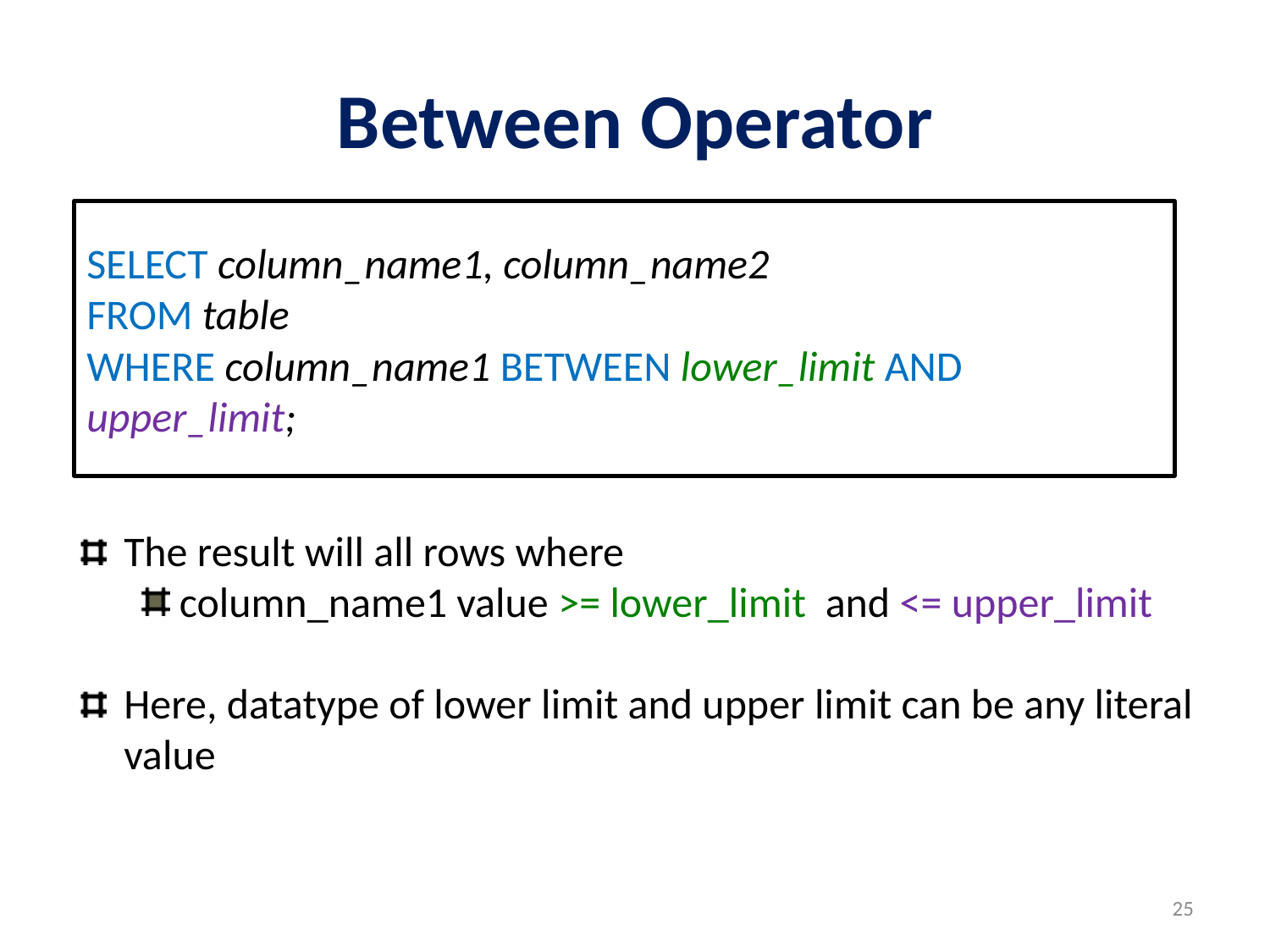

# Between Operator

SELECT column_name1, column_name2
FROM table
WHERE column_name1 BETWEEN lower_limit AND upper_limit;

The result will all rows where
column_name1 value >= lower_limit  and <= upper_limit

Here, datatype of lower limit and upper limit can be any literal value
25